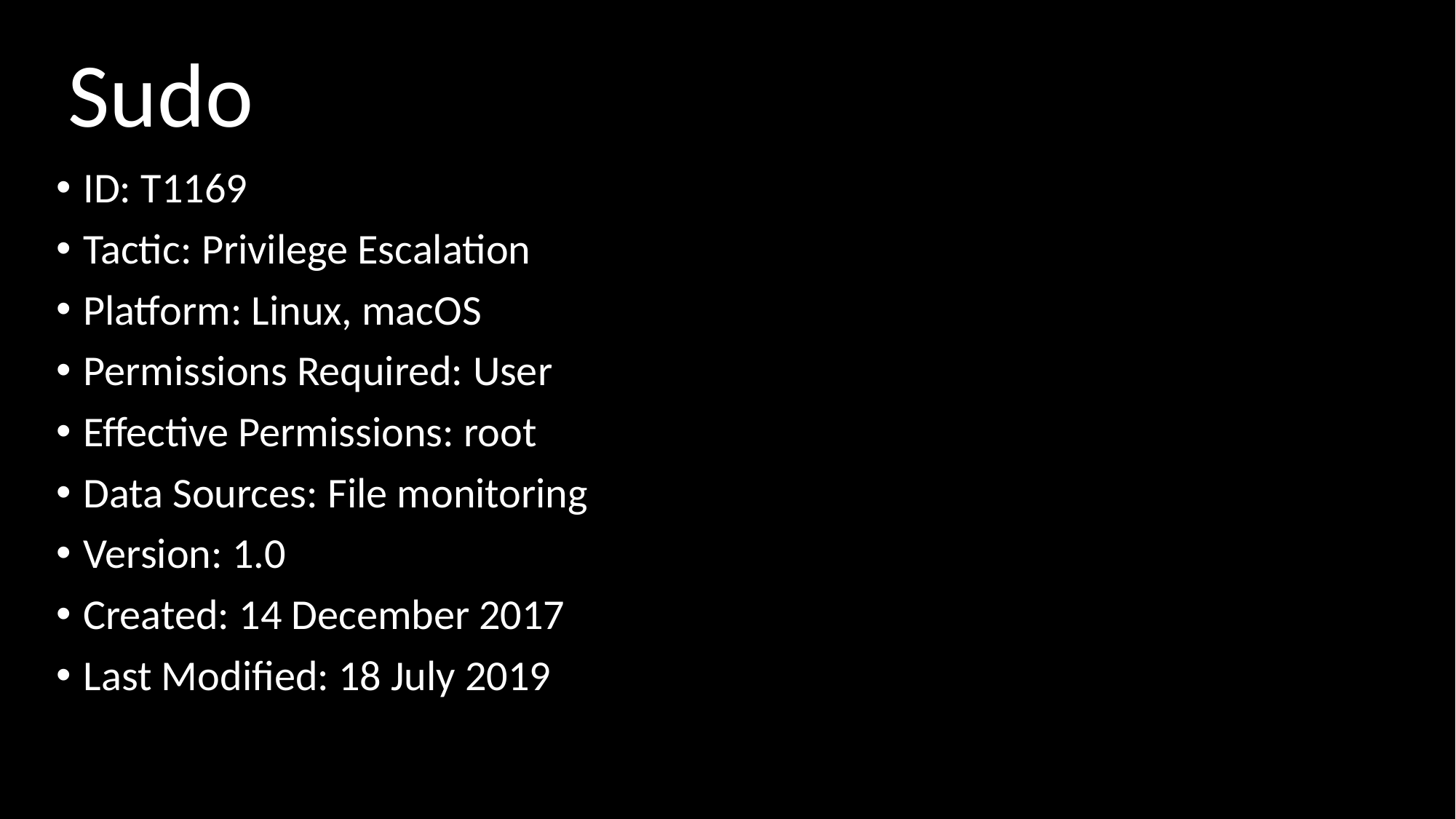

Sudo
ID: T1169
Tactic: Privilege Escalation
Platform: Linux, macOS
Permissions Required: User
Effective Permissions: root
Data Sources: File monitoring
Version: 1.0
Created: 14 December 2017
Last Modified: 18 July 2019